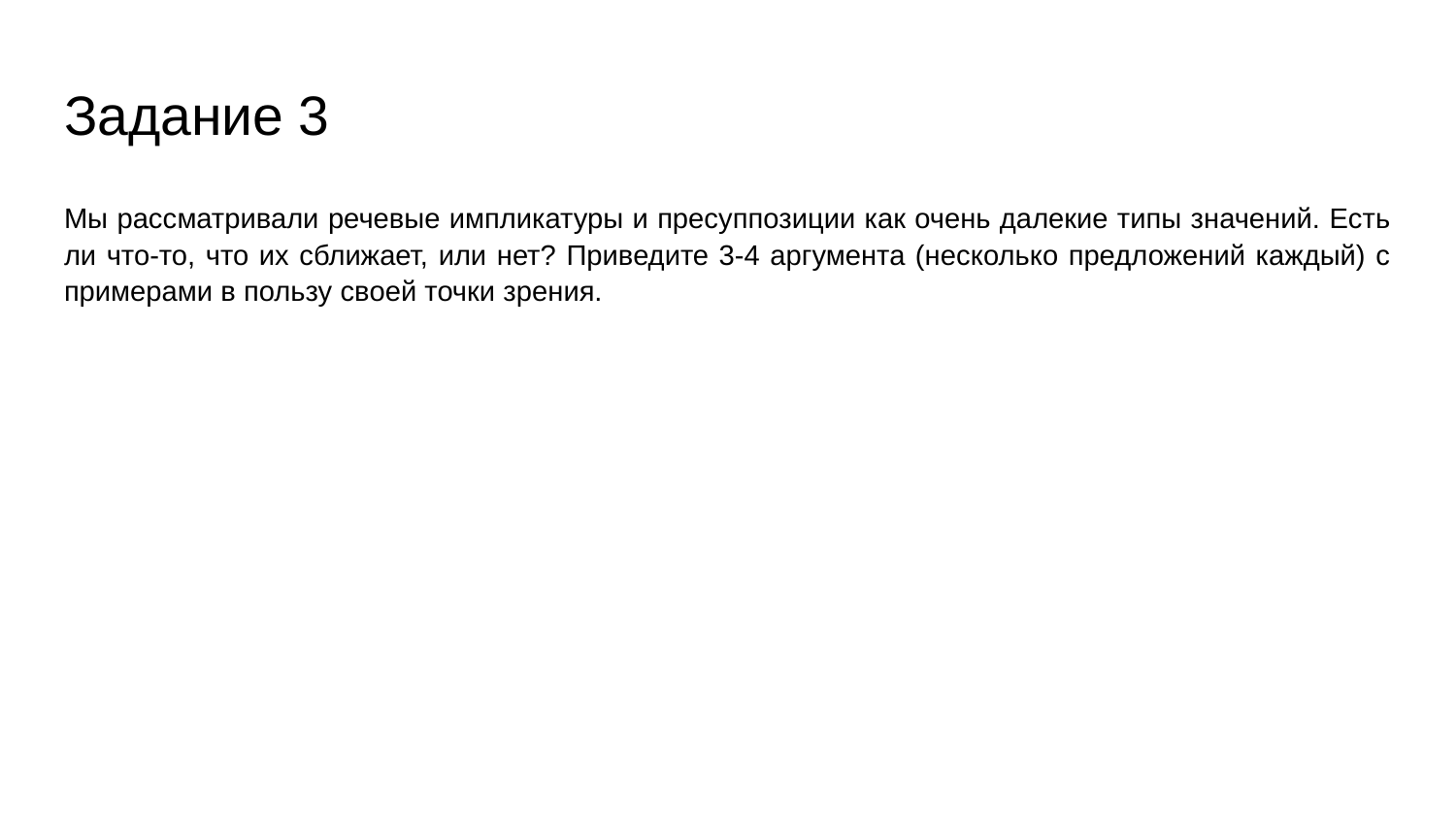

# Задание 3
Мы рассматривали речевые импликатуры и пресуппозиции как очень далекие типы значений. Есть ли что-то, что их сближает, или нет? Приведите 3-4 аргумента (несколько предложений каждый) с примерами в пользу своей точки зрения.